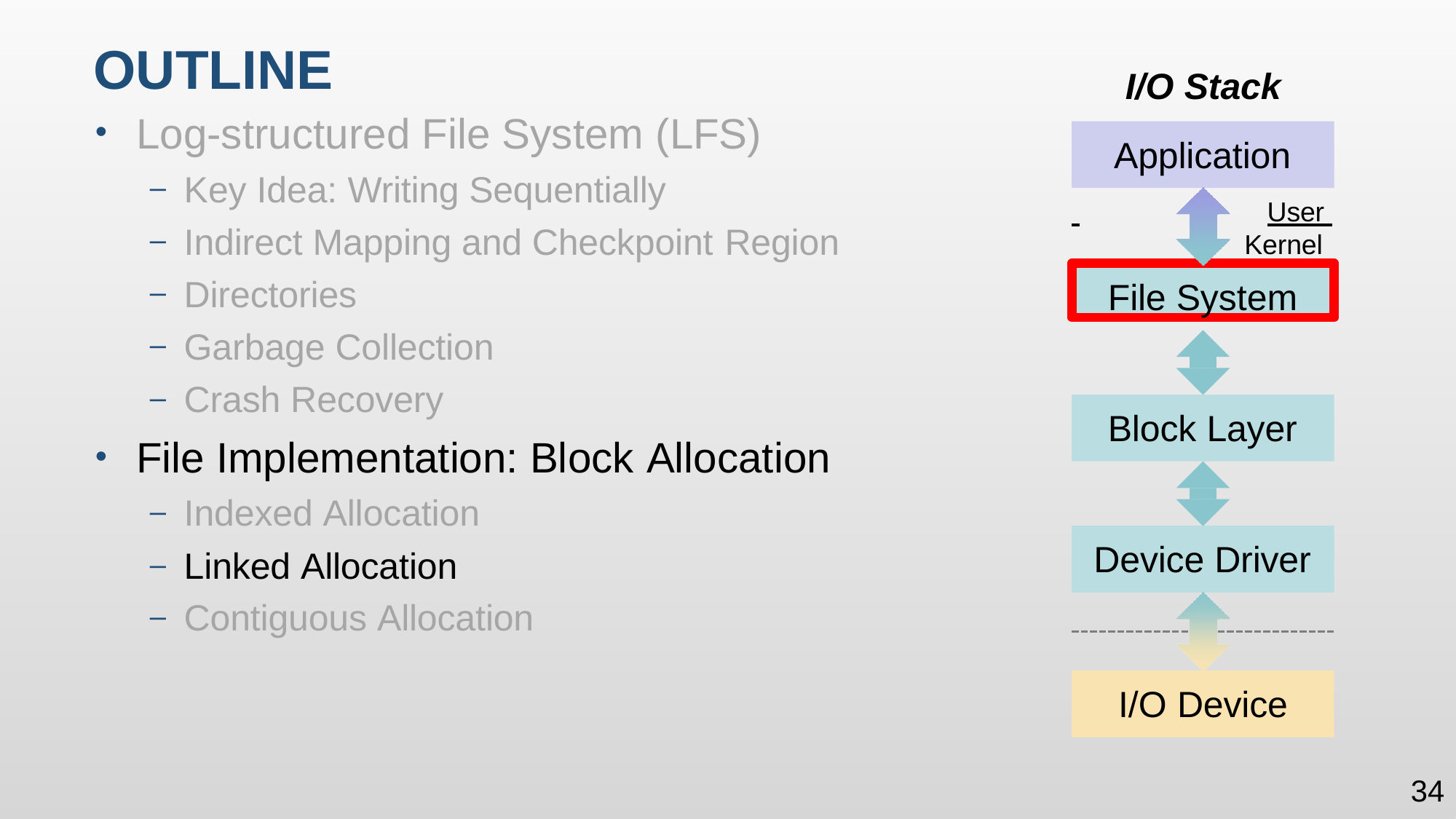

Outline
I/O Stack
Log-structured File System (LFS)
Key Idea: Writing Sequentially
Indirect Mapping and Checkpoint Region
Directories
Garbage Collection
Crash Recovery
File Implementation: Block Allocation
Indexed Allocation
Linked Allocation
Contiguous Allocation

Application

 	User
Kernel
File System

Block Layer

Device Driver

I/O Device
34